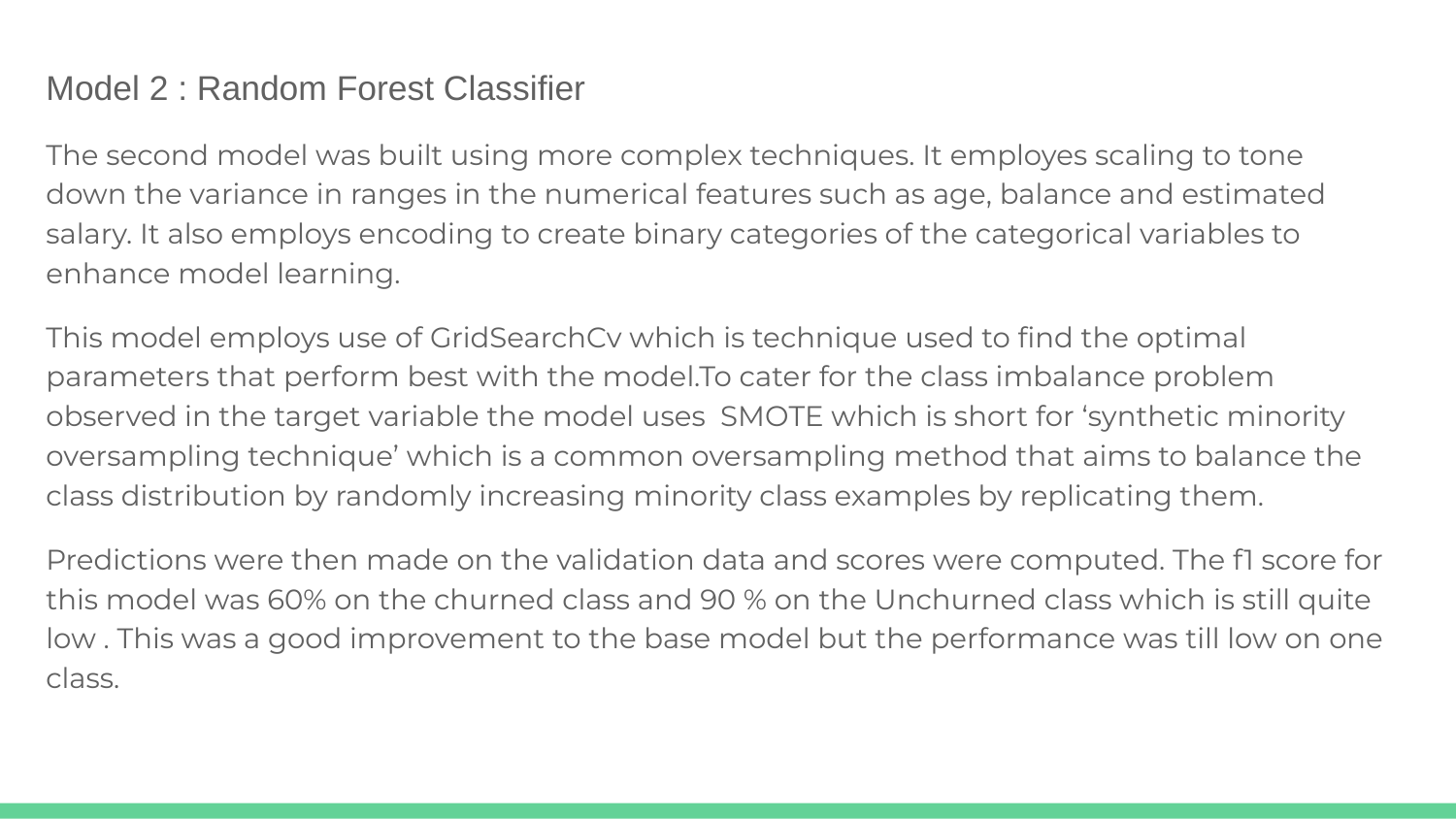

Model 2 : Random Forest Classifier
The second model was built using more complex techniques. It employes scaling to tone down the variance in ranges in the numerical features such as age, balance and estimated salary. It also employs encoding to create binary categories of the categorical variables to enhance model learning.
This model employs use of GridSearchCv which is technique used to find the optimal parameters that perform best with the model.To cater for the class imbalance problem observed in the target variable the model uses  SMOTE which is short for ‘synthetic minority oversampling technique’ which is a common oversampling method that aims to balance the class distribution by randomly increasing minority class examples by replicating them.
Predictions were then made on the validation data and scores were computed. The f1 score for this model was 60% on the churned class and 90 % on the Unchurned class which is still quite low . This was a good improvement to the base model but the performance was till low on one class.